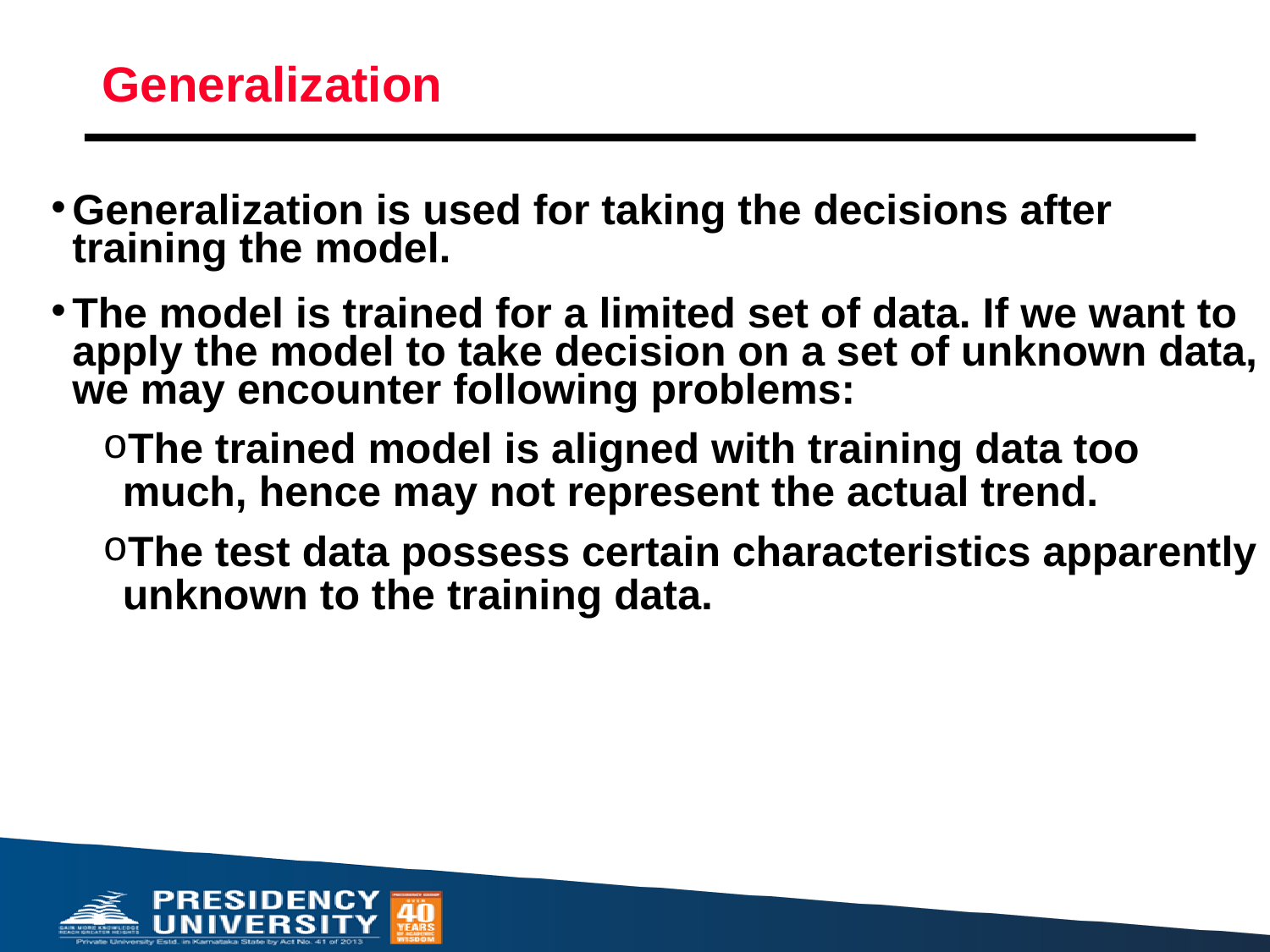

# Generalization
Generalization is used for taking the decisions after training the model.
The model is trained for a limited set of data. If we want to apply the model to take decision on a set of unknown data, we may encounter following problems:
The trained model is aligned with training data too much, hence may not represent the actual trend.
The test data possess certain characteristics apparently unknown to the training data.